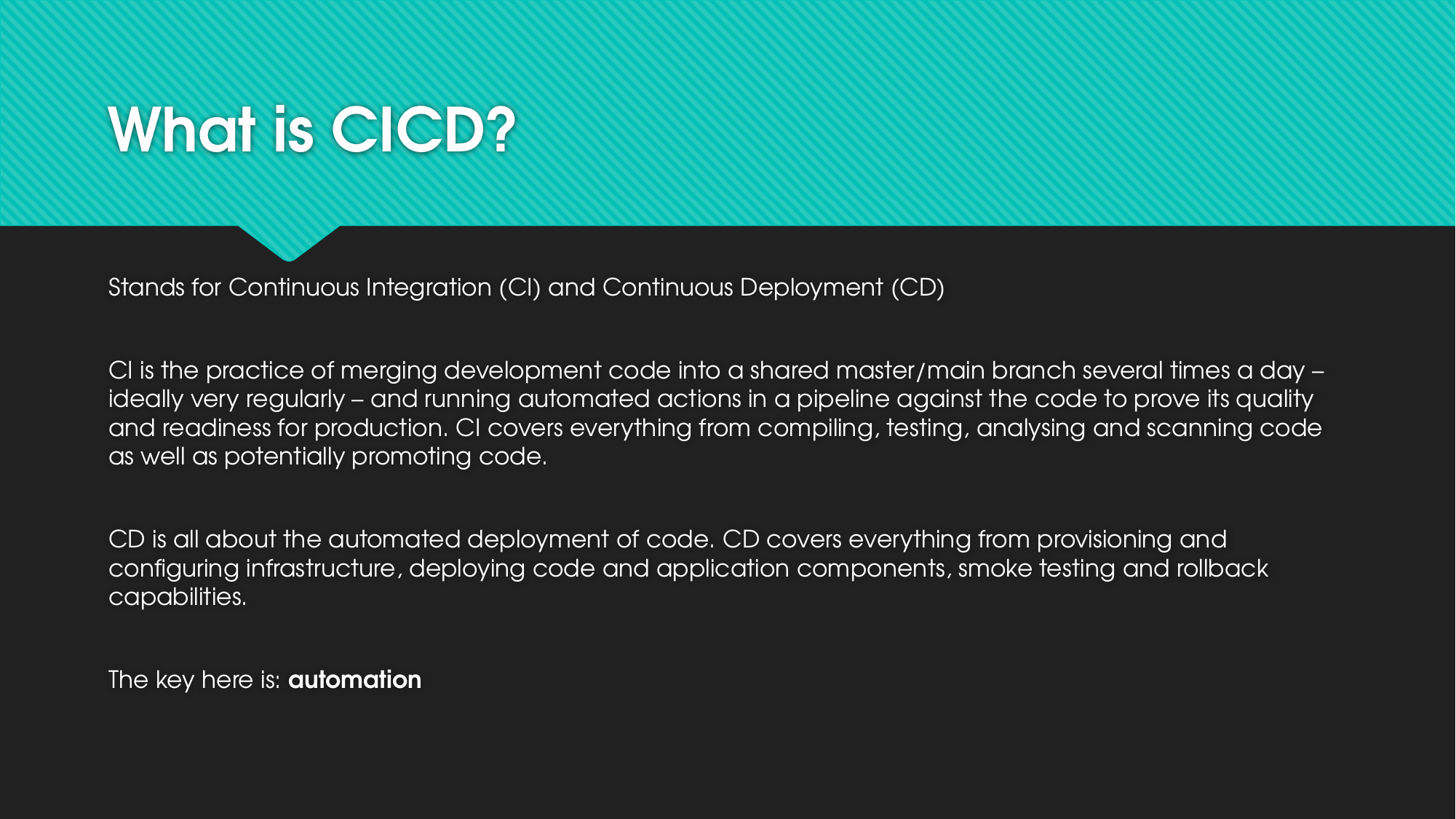

# What is CICD?
Stands for Continuous Integration (CI) and Continuous Deployment (CD)

CI is the practice of merging development code into a shared master/main branch several times a day – ideally very regularly – and running automated actions in a pipeline against the code to prove its quality and readiness for production. CI covers everything from compiling, testing, analysing and scanning code as well as potentially promoting code.

CD is all about the automated deployment of code. CD covers everything from provisioning and configuring infrastructure, deploying code and application components, smoke testing and rollback capabilities.

The key here is: automation